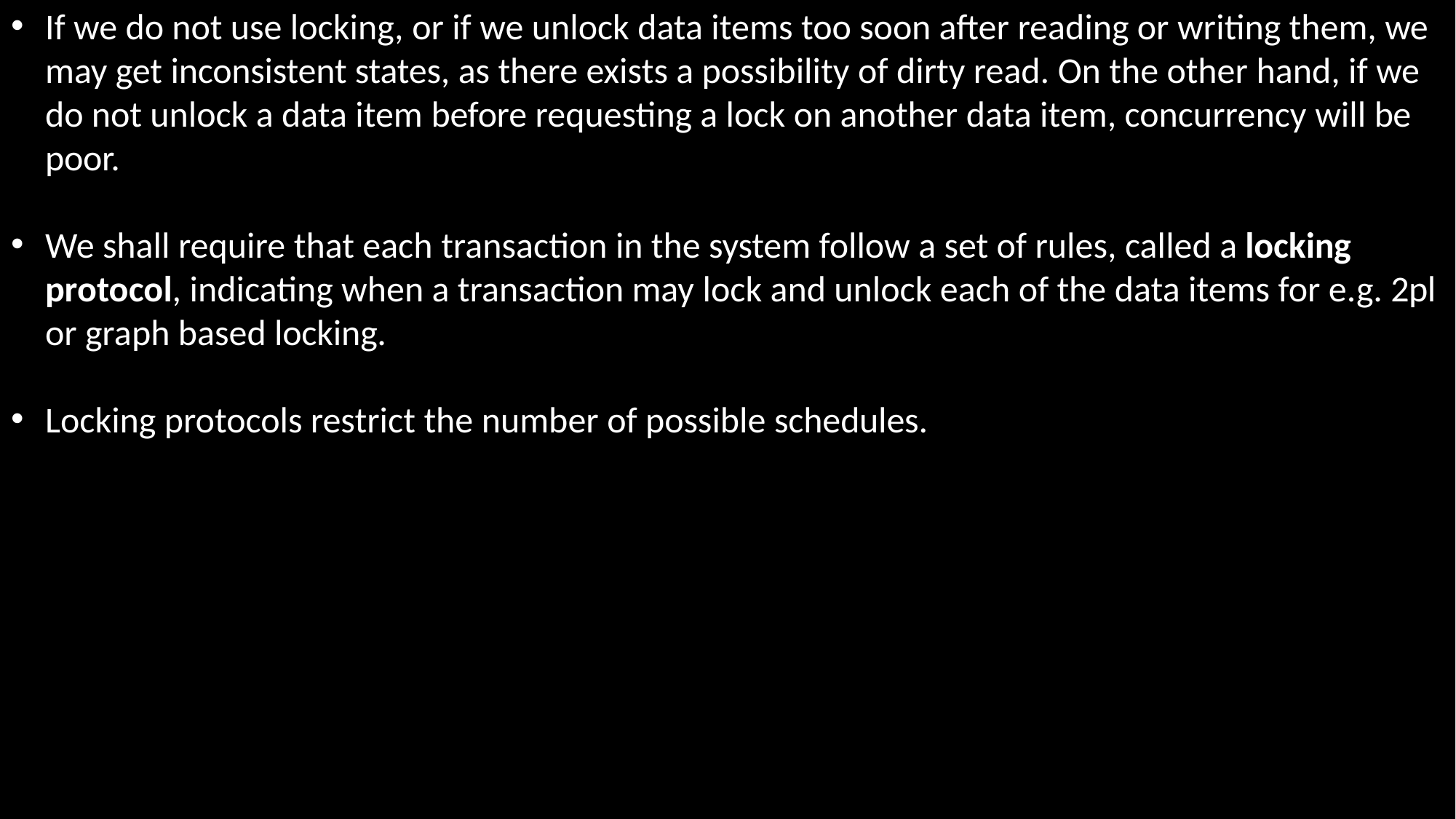

If we do not use locking, or if we unlock data items too soon after reading or writing them, we may get inconsistent states, as there exists a possibility of dirty read. On the other hand, if we do not unlock a data item before requesting a lock on another data item, concurrency will be poor.
We shall require that each transaction in the system follow a set of rules, called a locking protocol, indicating when a transaction may lock and unlock each of the data items for e.g. 2pl or graph based locking.
Locking protocols restrict the number of possible schedules.